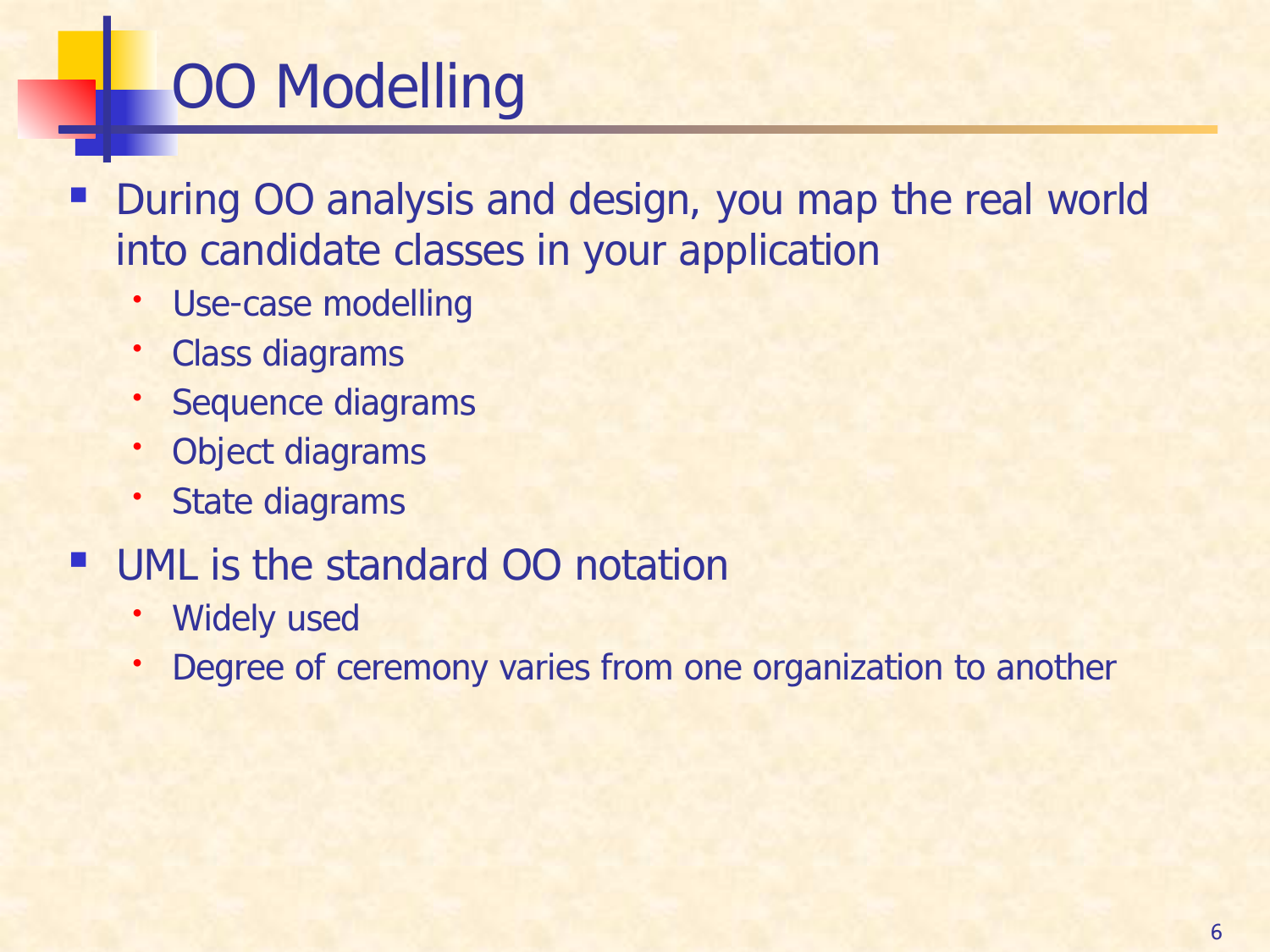

# OO Modelling
During OO analysis and design, you map the real world into candidate classes in your application
Use-case modelling
Class diagrams
Sequence diagrams
Object diagrams
State diagrams
UML is the standard OO notation
Widely used
Degree of ceremony varies from one organization to another
6